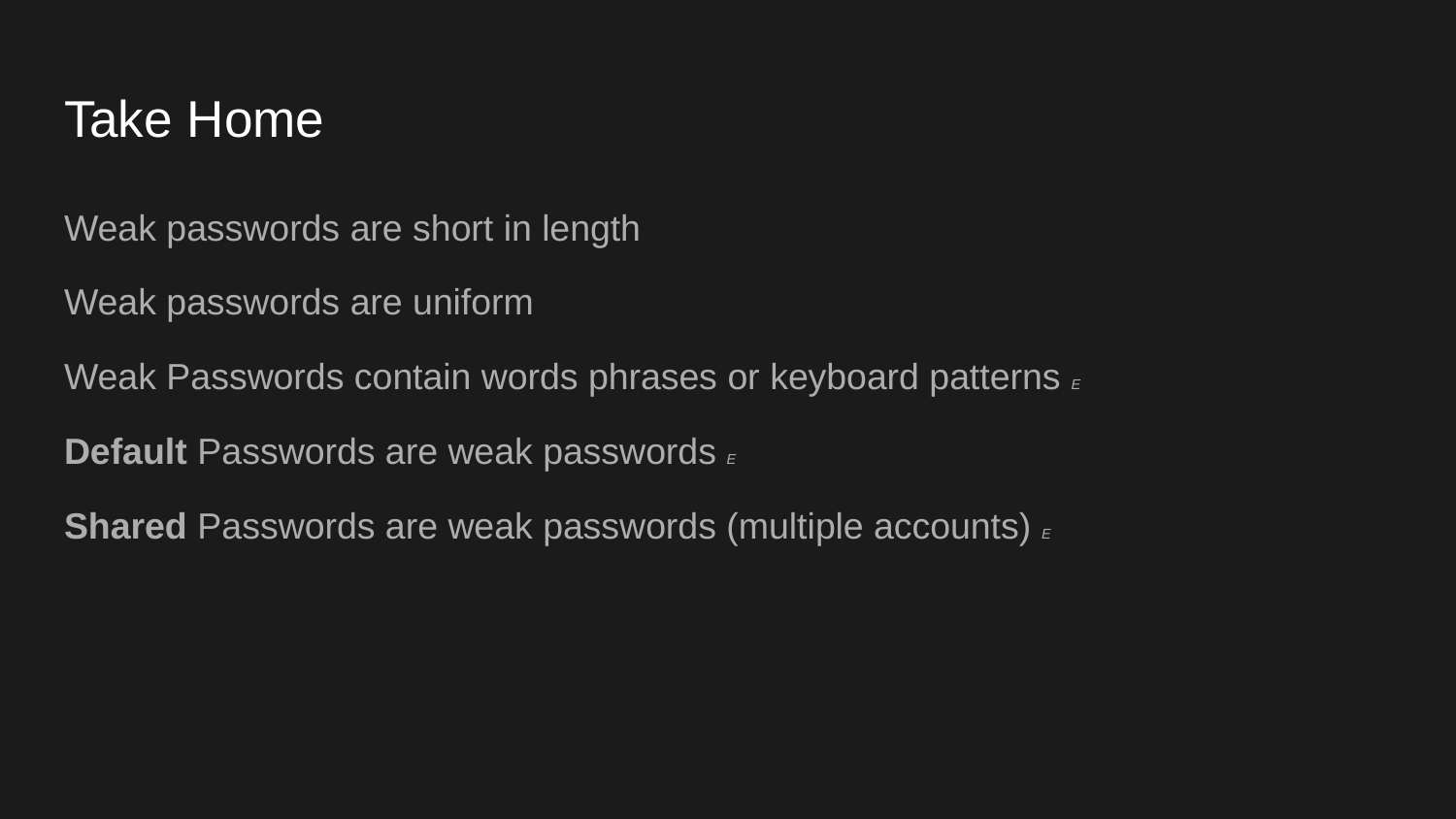

# Take Home
Weak passwords are short in length
Weak passwords are uniform
Weak Passwords contain words phrases or keyboard patterns E
Default Passwords are weak passwords E
Shared Passwords are weak passwords (multiple accounts) E